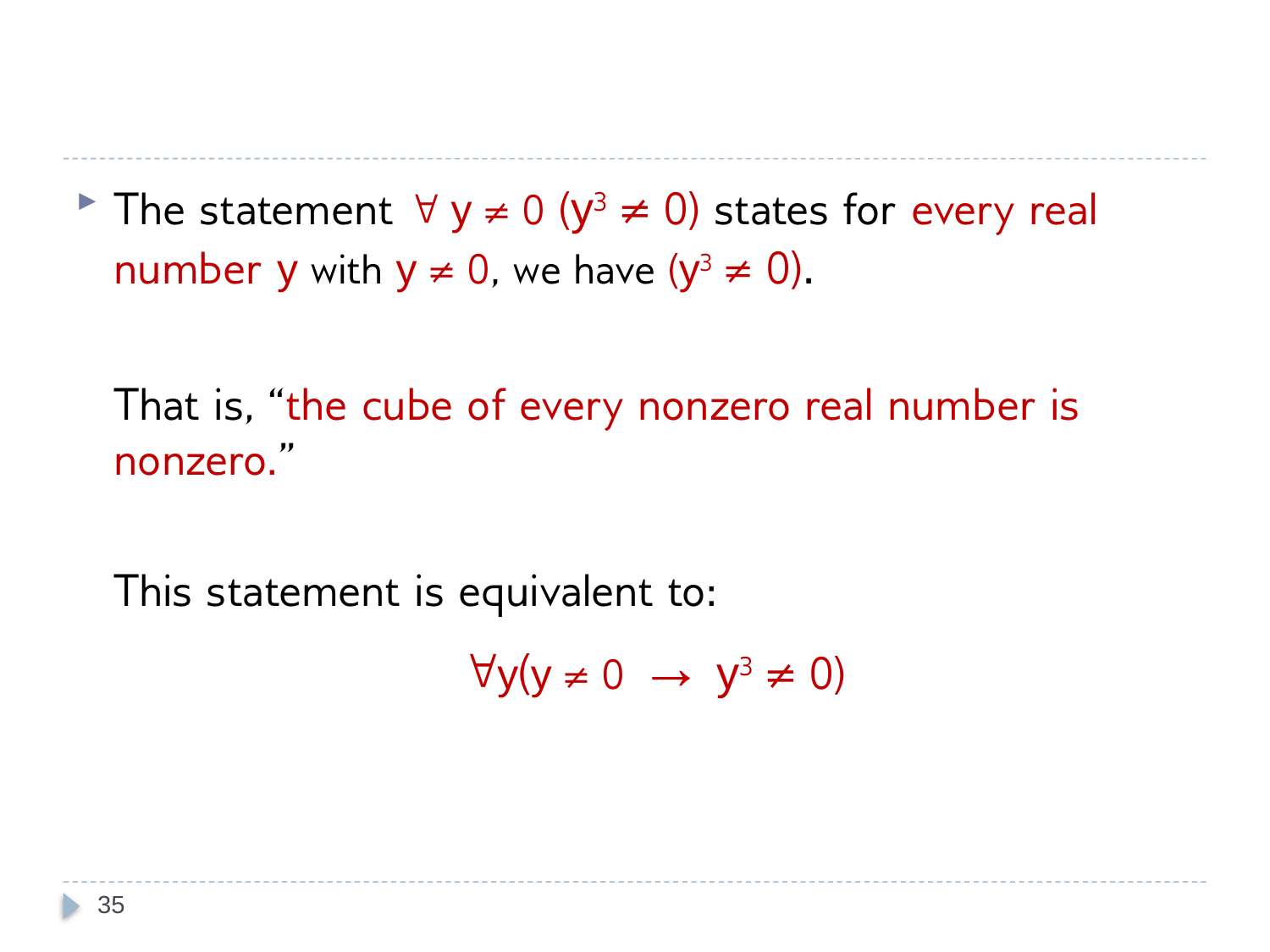

#
The statement ∀ y ≠ 0 (y3 ≠ 0) states for every real number y with y ≠ 0, we have (y3 ≠ 0).

	That is, “the cube of every nonzero real number is nonzero.”

	This statement is equivalent to:
	∀y(y ≠ 0 → y3 ≠ 0)
35